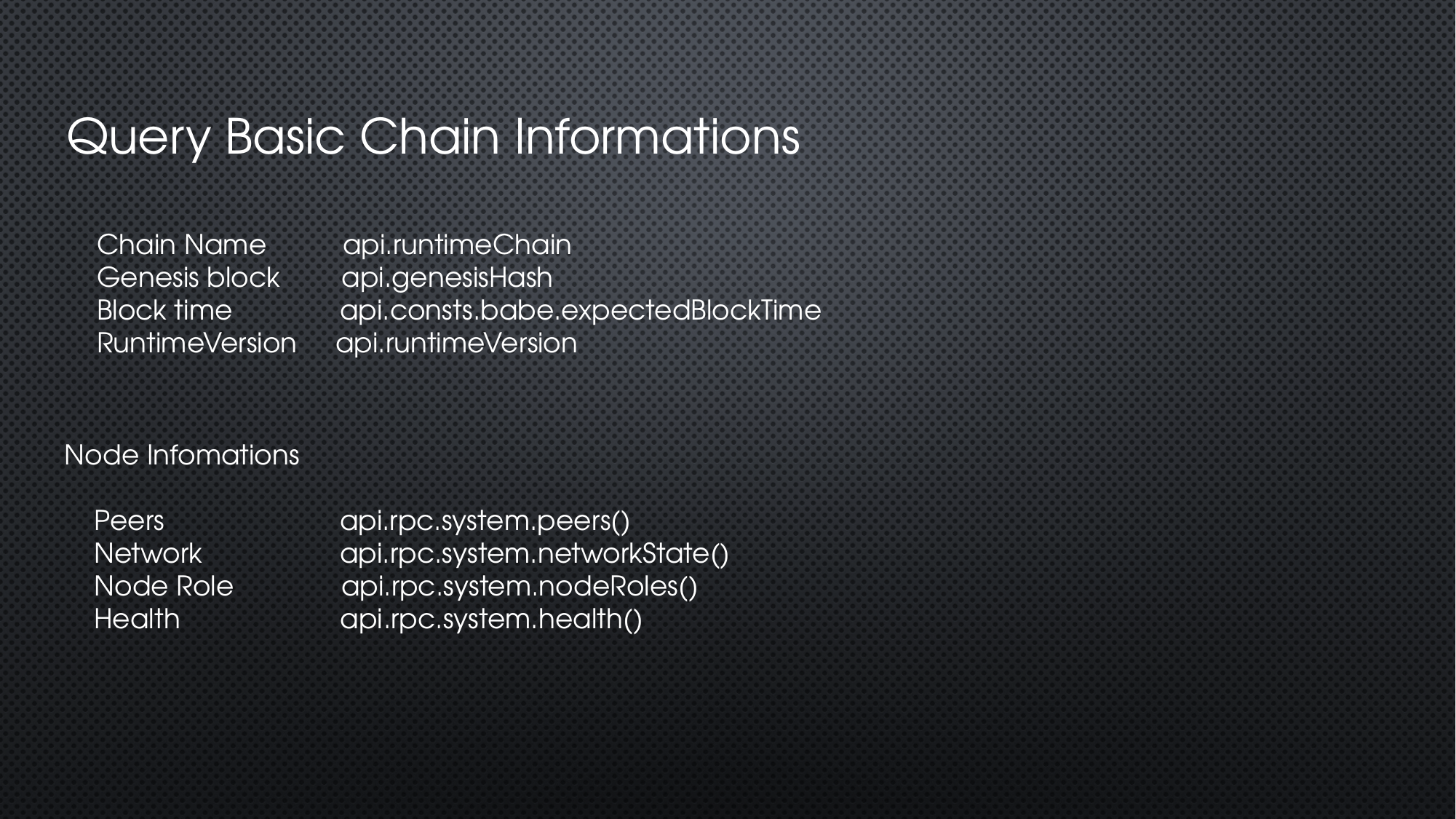

Query Basic Chain Informations
Chain Name          api.runtimeChain
Genesis block        api.genesisHash
Block time              api.consts.babe.expectedBlockTime
RuntimeVersion     api.runtimeVersion
Node Infomations
Peers                       api.rpc.system.peers()
Network                  api.rpc.system.networkState()
Node Role              api.rpc.system.nodeRoles()
Health                     api.rpc.system.health()